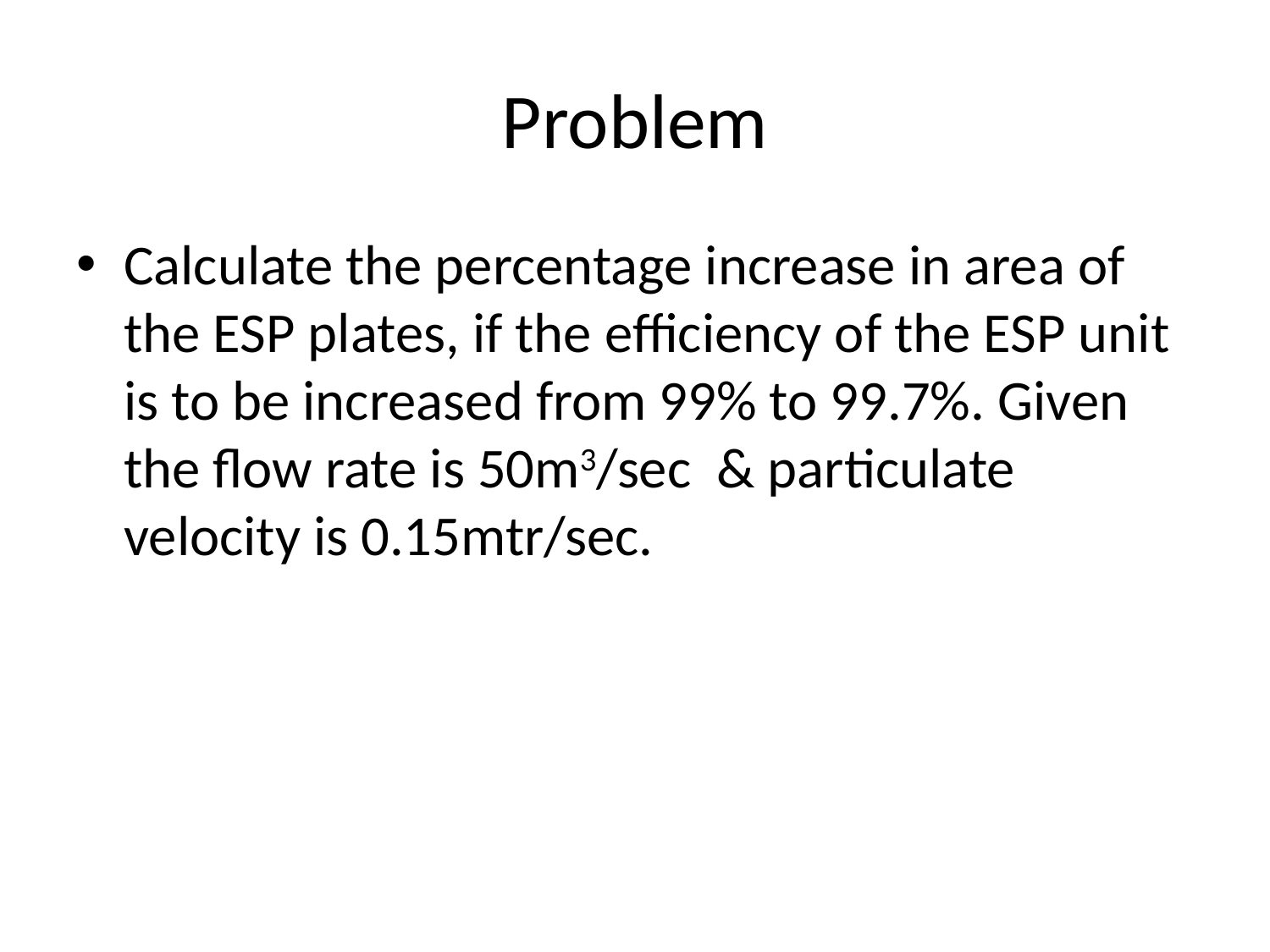

# Problem
Calculate the percentage increase in area of the ESP plates, if the efficiency of the ESP unit is to be increased from 99% to 99.7%. Given the flow rate is 50m3/sec  & particulate velocity is 0.15mtr/sec.